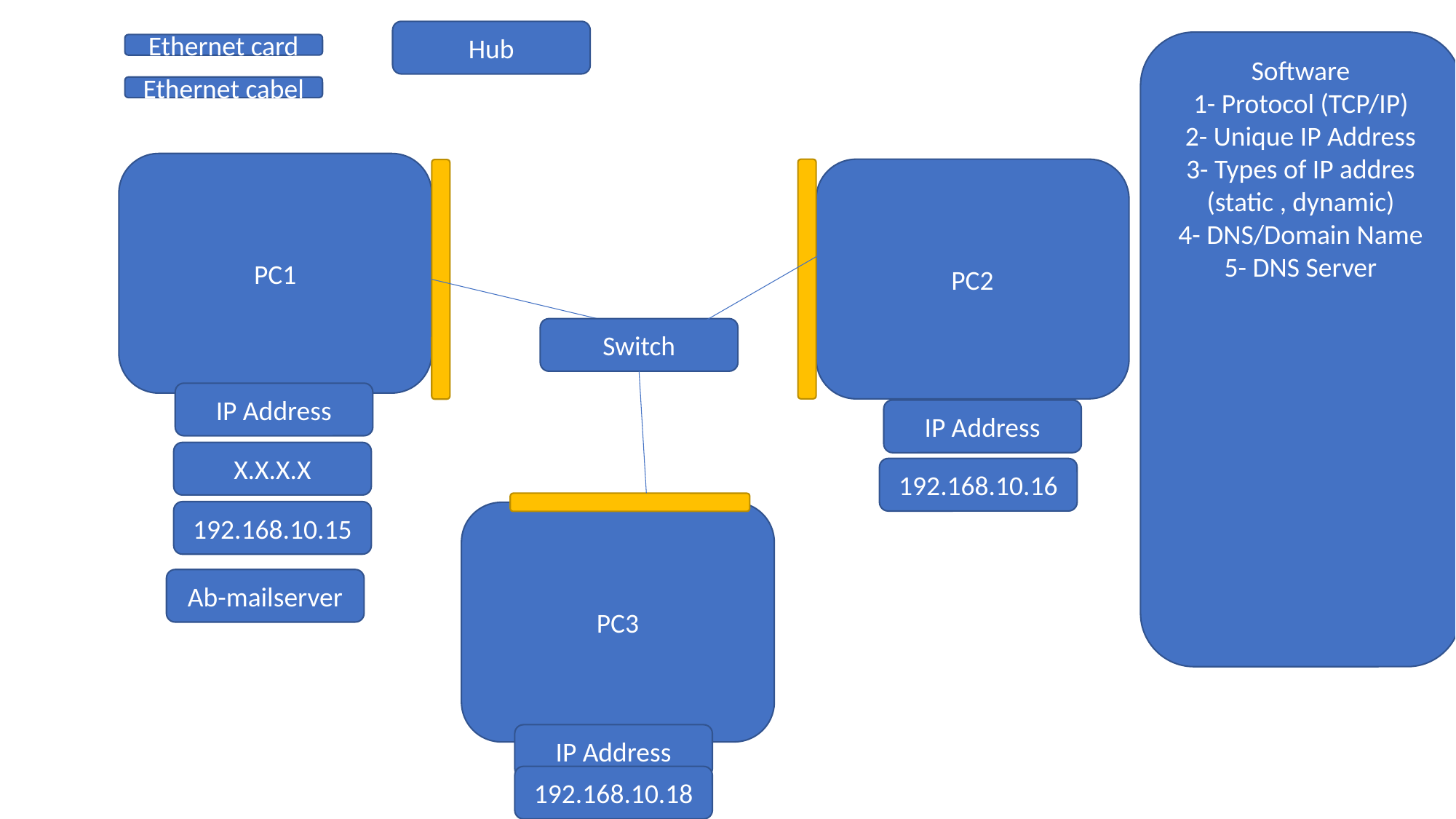

Hub
Software
1- Protocol (TCP/IP)
2- Unique IP Address
3- Types of IP addres (static , dynamic)
4- DNS/Domain Name
5- DNS Server
Ethernet card
Ethernet cabel
PC1

PC2

Switch

IP Address
IP Address
X.X.X.X
192.168.10.16
192.168.10.15
PC3
Ab-mailserver
IP Address
192.168.10.18